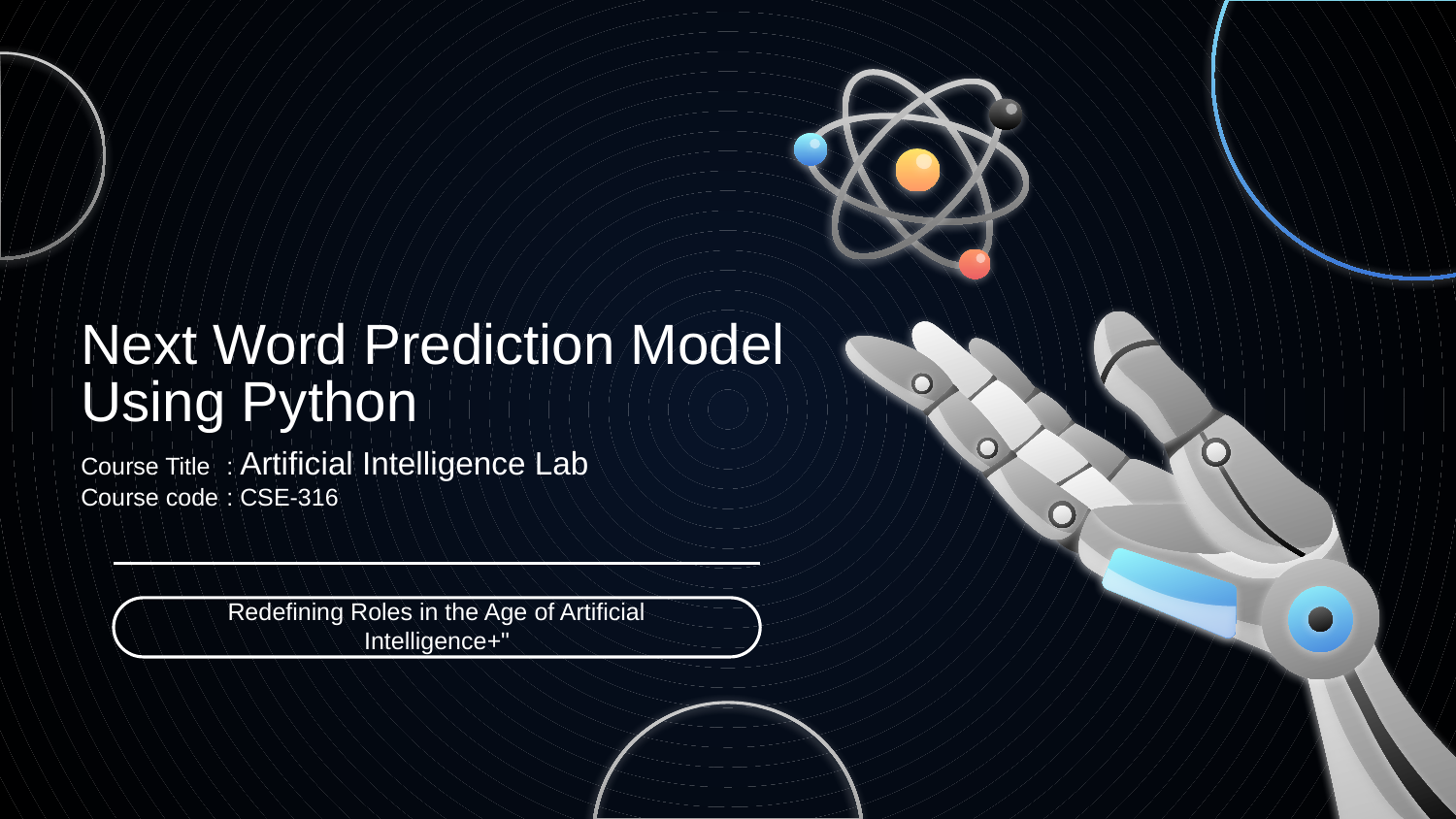

# Next Word Prediction Model Using Python
Course Title	: Artificial Intelligence Lab
Course code	: CSE-316

Redefining Roles in the Age of Artificial Intelligence+"